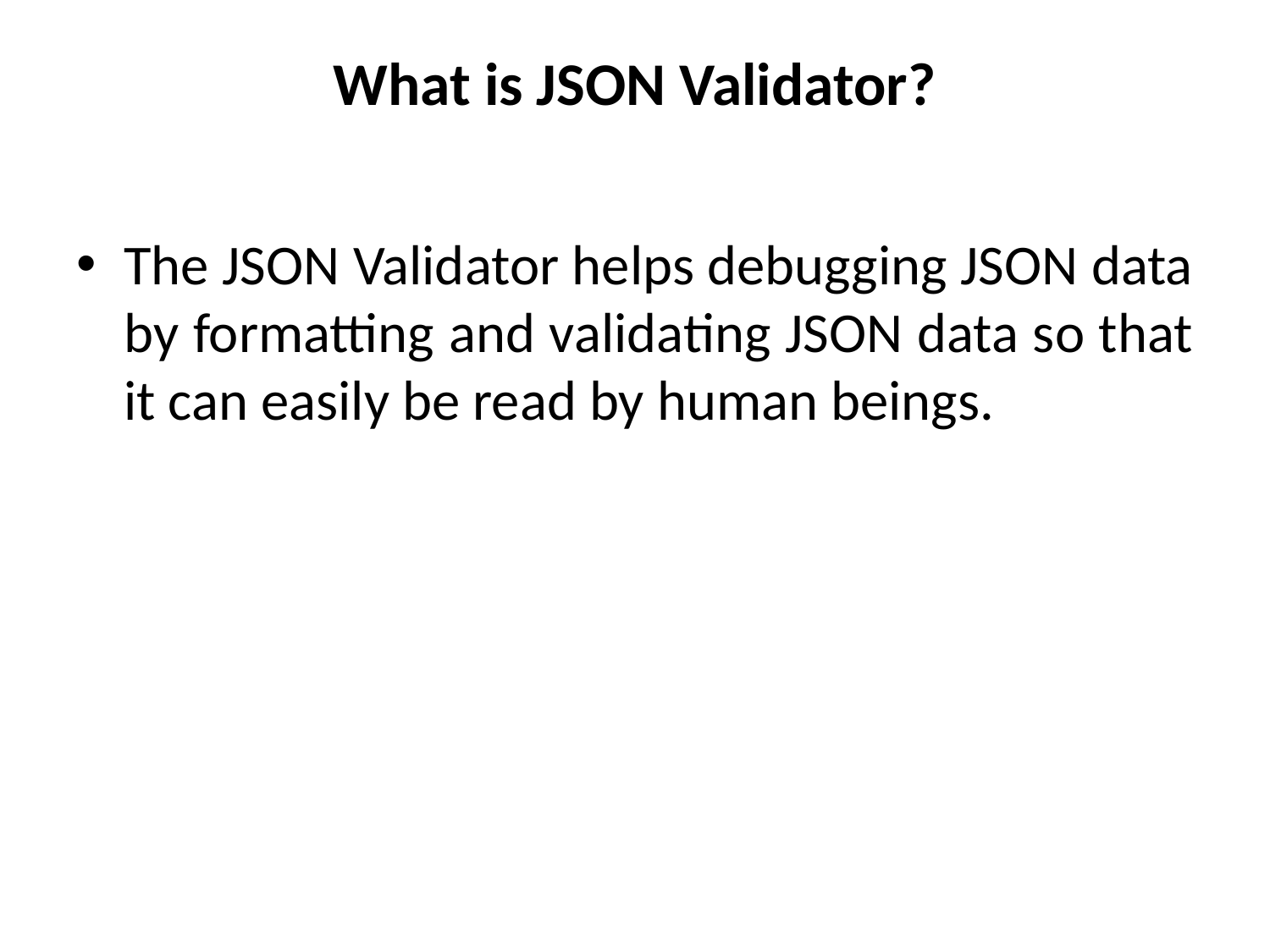

# What is JSON Validator?
The JSON Validator helps debugging JSON data by formatting and validating JSON data so that it can easily be read by human beings.